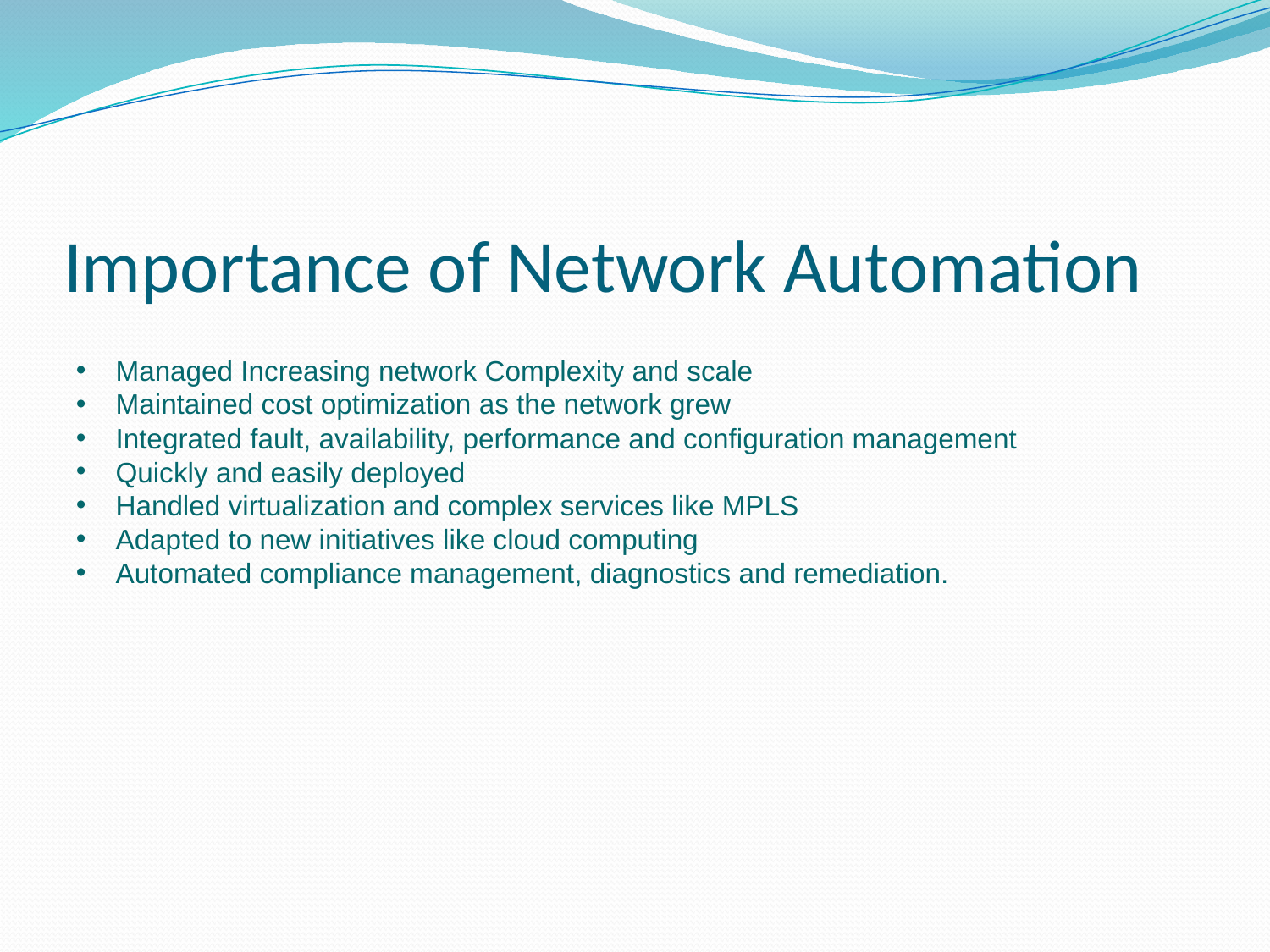

# Importance of Network Automation
Managed Increasing network Complexity and scale
Maintained cost optimization as the network grew
Integrated fault, availability, performance and configuration management
Quickly and easily deployed
Handled virtualization and complex services like MPLS
Adapted to new initiatives like cloud computing
Automated compliance management, diagnostics and remediation.